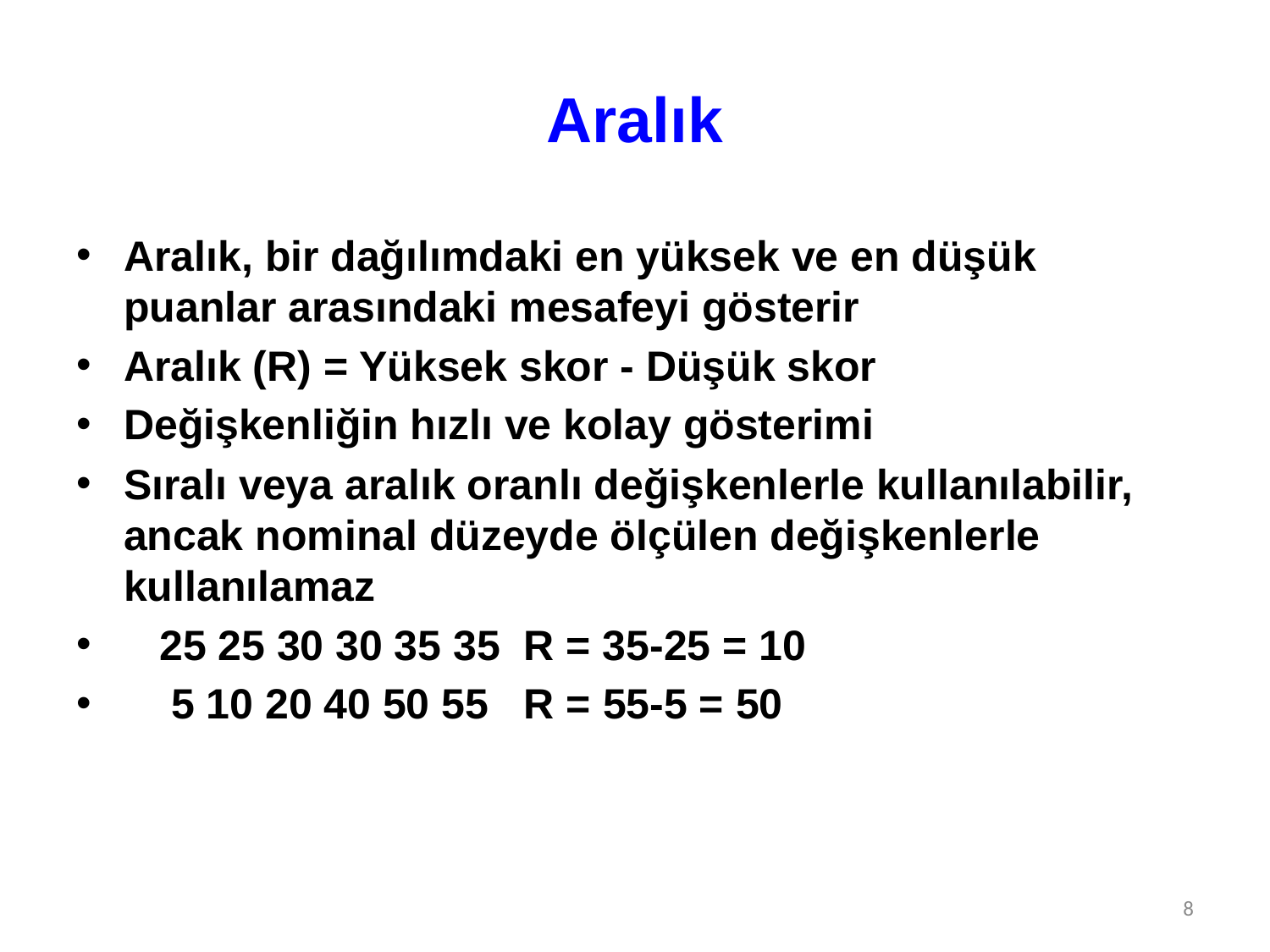

# Aralık
Aralık, bir dağılımdaki en yüksek ve en düşük puanlar arasındaki mesafeyi gösterir
Aralık (R) = Yüksek skor - Düşük skor
Değişkenliğin hızlı ve kolay gösterimi
Sıralı veya aralık oranlı değişkenlerle kullanılabilir, ancak nominal düzeyde ölçülen değişkenlerle kullanılamaz
   25 25 30 30 35 35  R = 35-25 = 10
    5 10 20 40 50 55   R = 55-5 = 50
8